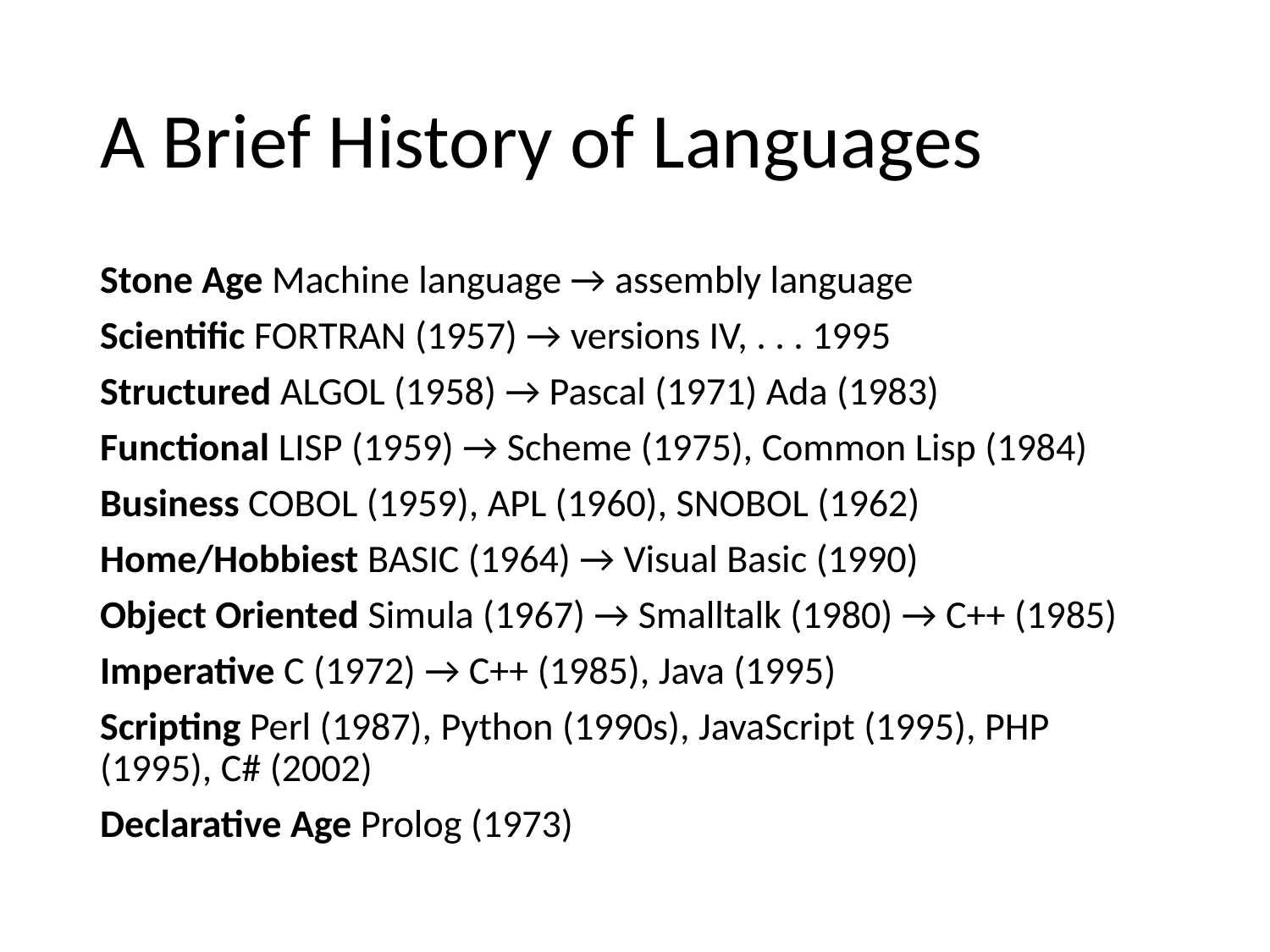

# A Brief History of Languages
Stone Age Machine language → assembly language
Scientific FORTRAN (1957) → versions IV, . . . 1995
Structured ALGOL (1958) → Pascal (1971) Ada (1983)
Functional LISP (1959) → Scheme (1975), Common Lisp (1984)
Business COBOL (1959), APL (1960), SNOBOL (1962)
Home/Hobbiest BASIC (1964) → Visual Basic (1990)
Object Oriented Simula (1967) → Smalltalk (1980) → C++ (1985)
Imperative C (1972) → C++ (1985), Java (1995)
Scripting Perl (1987), Python (1990s), JavaScript (1995), PHP (1995), C# (2002)
Declarative Age Prolog (1973)